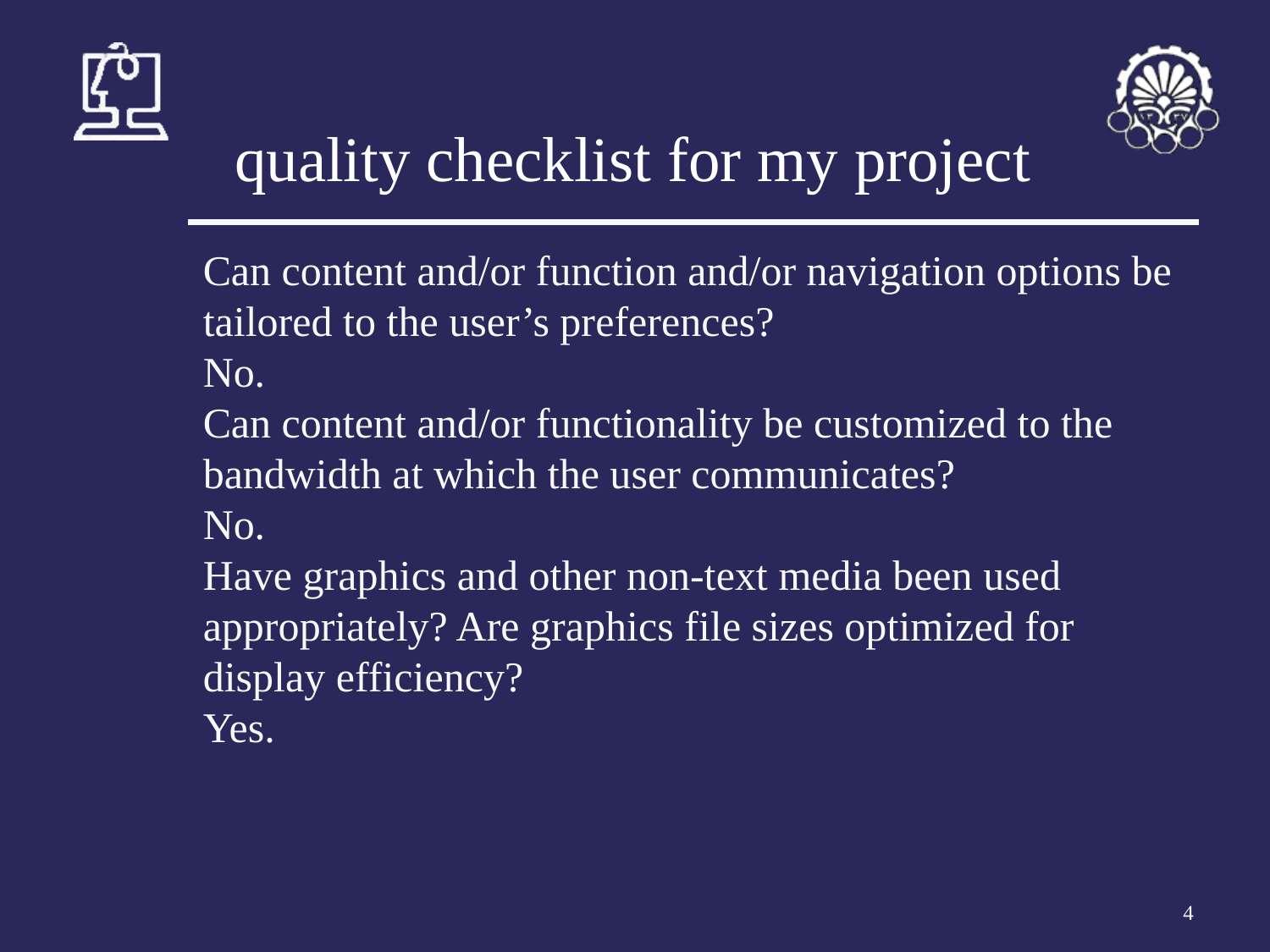

# quality checklist for my project
Can content and/or function and/or navigation options be tailored to the user’s preferences?
No.
Can content and/or functionality be customized to the bandwidth at which the user communicates?
No.
Have graphics and other non-text media been used appropriately? Are graphics file sizes optimized for display efficiency?
Yes.
4